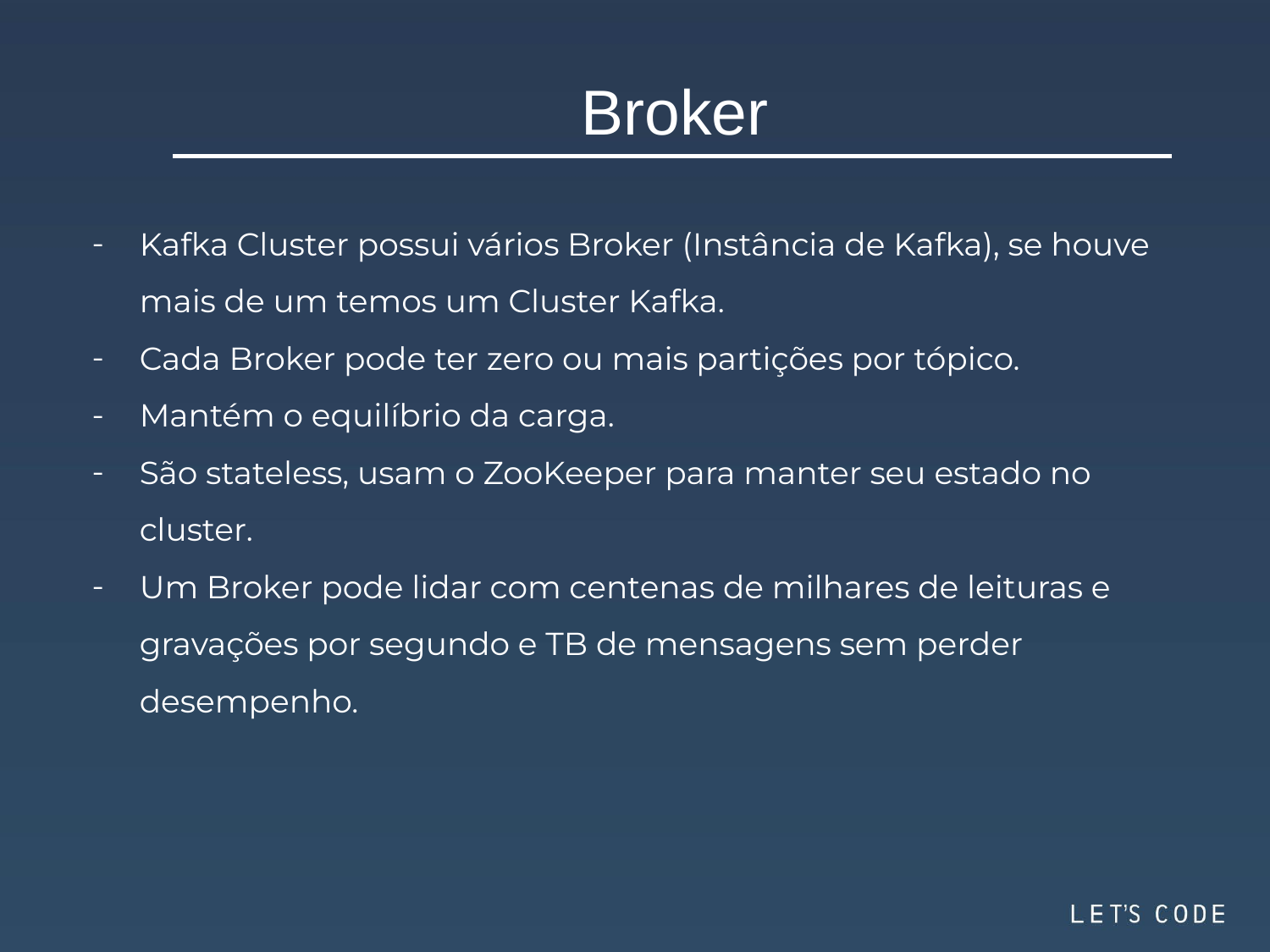

Broker
Kafka Cluster possui vários Broker (Instância de Kafka), se houve mais de um temos um Cluster Kafka.
Cada Broker pode ter zero ou mais partições por tópico.
Mantém o equilíbrio da carga.
São stateless, usam o ZooKeeper para manter seu estado no cluster.
Um Broker pode lidar com centenas de milhares de leituras e gravações por segundo e TB de mensagens sem perder desempenho.